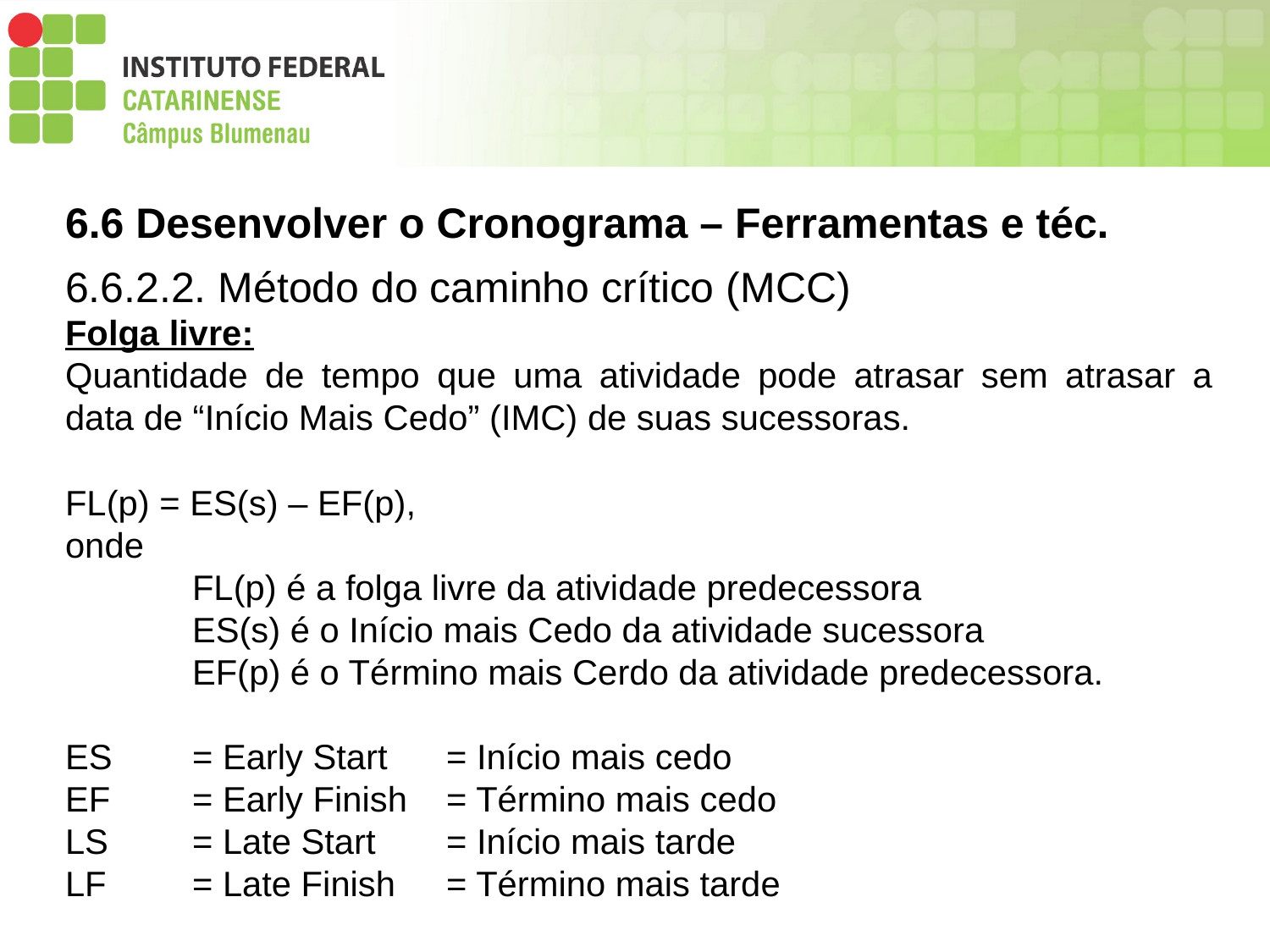

6.6 Desenvolver o Cronograma – Ferramentas e téc.
6.6.2.2. Método do caminho crítico (MCC)
Folga livre:
Quantidade de tempo que uma atividade pode atrasar sem atrasar a data de “Início Mais Cedo” (IMC) de suas sucessoras.

FL(p) = ES(s) – EF(p),
onde
	FL(p) é a folga livre da atividade predecessora
	ES(s) é o Início mais Cedo da atividade sucessora
	EF(p) é o Término mais Cerdo da atividade predecessora.

ES 	= Early Start 	= Início mais cedo
EF 	= Early Finish 	= Término mais cedo
LS 	= Late Start 	= Início mais tarde
LF 	= Late Finish 	= Término mais tarde